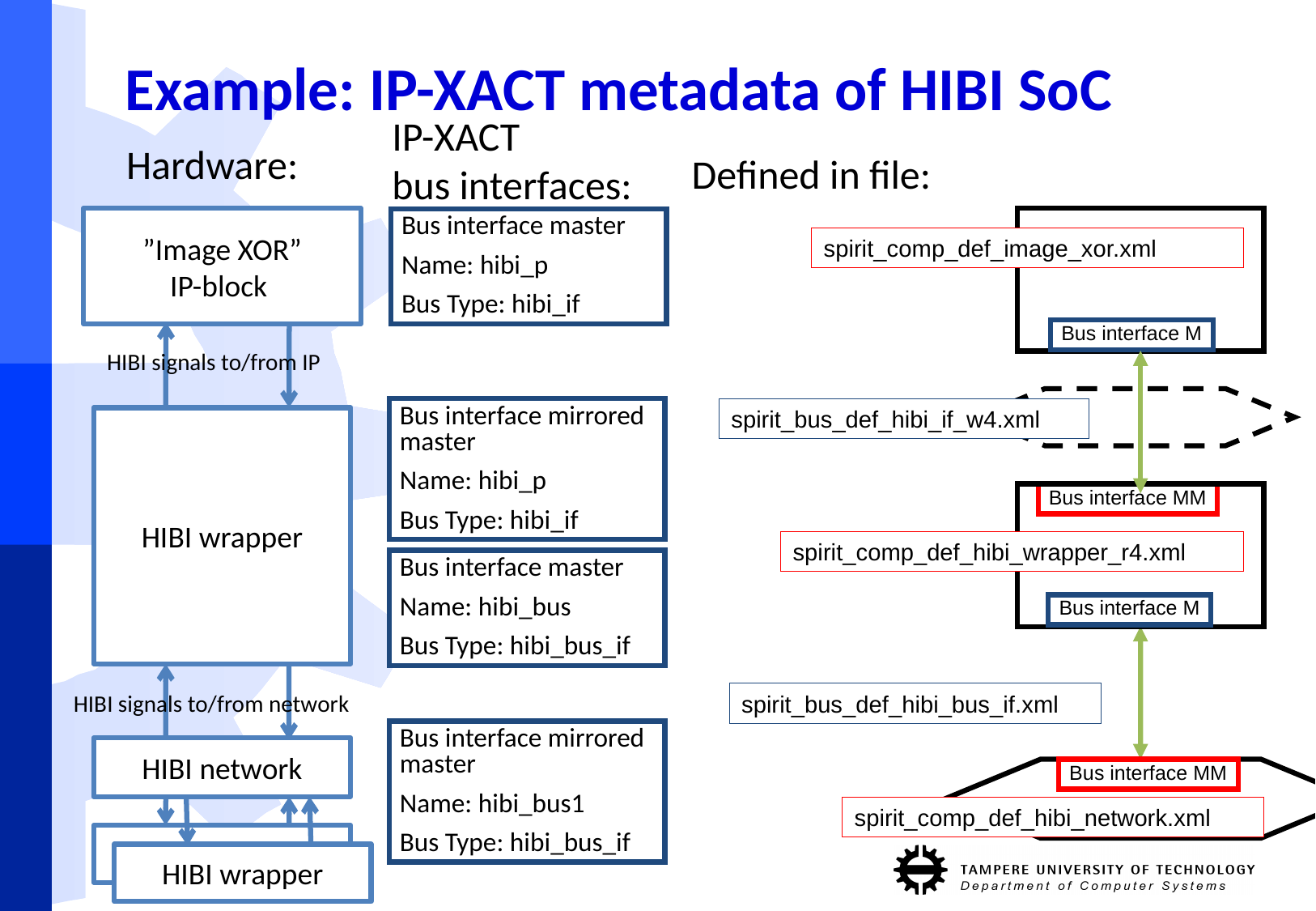

# Example: IP-XACT metadata of HIBI SoC
IP-XACT
bus interfaces:
Hardware:
Defined in file:

”Image XOR”
IP-block
Bus interface master
Name: hibi_p
Bus Type: hibi_if
spirit_comp_def_image_xor.xml
Bus interface M
HIBI signals to/from IP

Bus interface mirrored master
Name: hibi_p
Bus Type: hibi_if
spirit_bus_def_hibi_if_w4.xml
HIBI wrapper

Bus interface MM
spirit_comp_def_hibi_wrapper_r4.xml
Bus interface master
Name: hibi_bus
Bus Type: hibi_bus_if
Bus interface M

HIBI signals to/from network
spirit_bus_def_hibi_bus_if.xml
Bus interface mirrored master
Name: hibi_bus1
Bus Type: hibi_bus_if
HIBI network

Bus interface MM
spirit_comp_def_hibi_network.xml
HIBI wrapper
HIBI wrapper
66